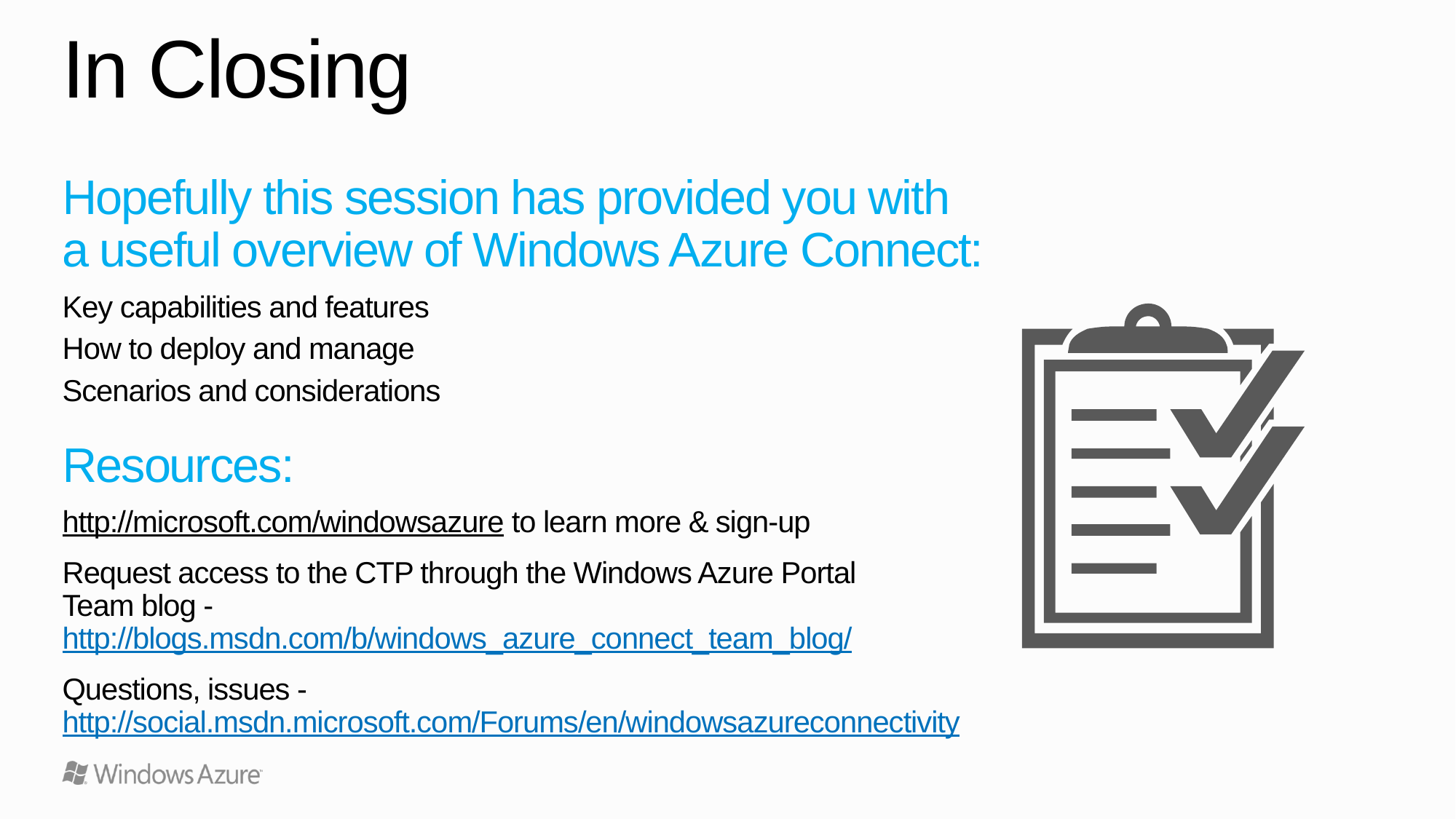

# In Closing
Hopefully this session has provided you with
a useful overview of Windows Azure Connect:
Key capabilities and features
How to deploy and manage
Scenarios and considerations

Resources:
http://microsoft.com/windowsazure to learn more & sign-up
Request access to the CTP through the Windows Azure Portal
Team blog - http://blogs.msdn.com/b/windows_azure_connect_team_blog/
Questions, issues - http://social.msdn.microsoft.com/Forums/en/windowsazureconnectivity